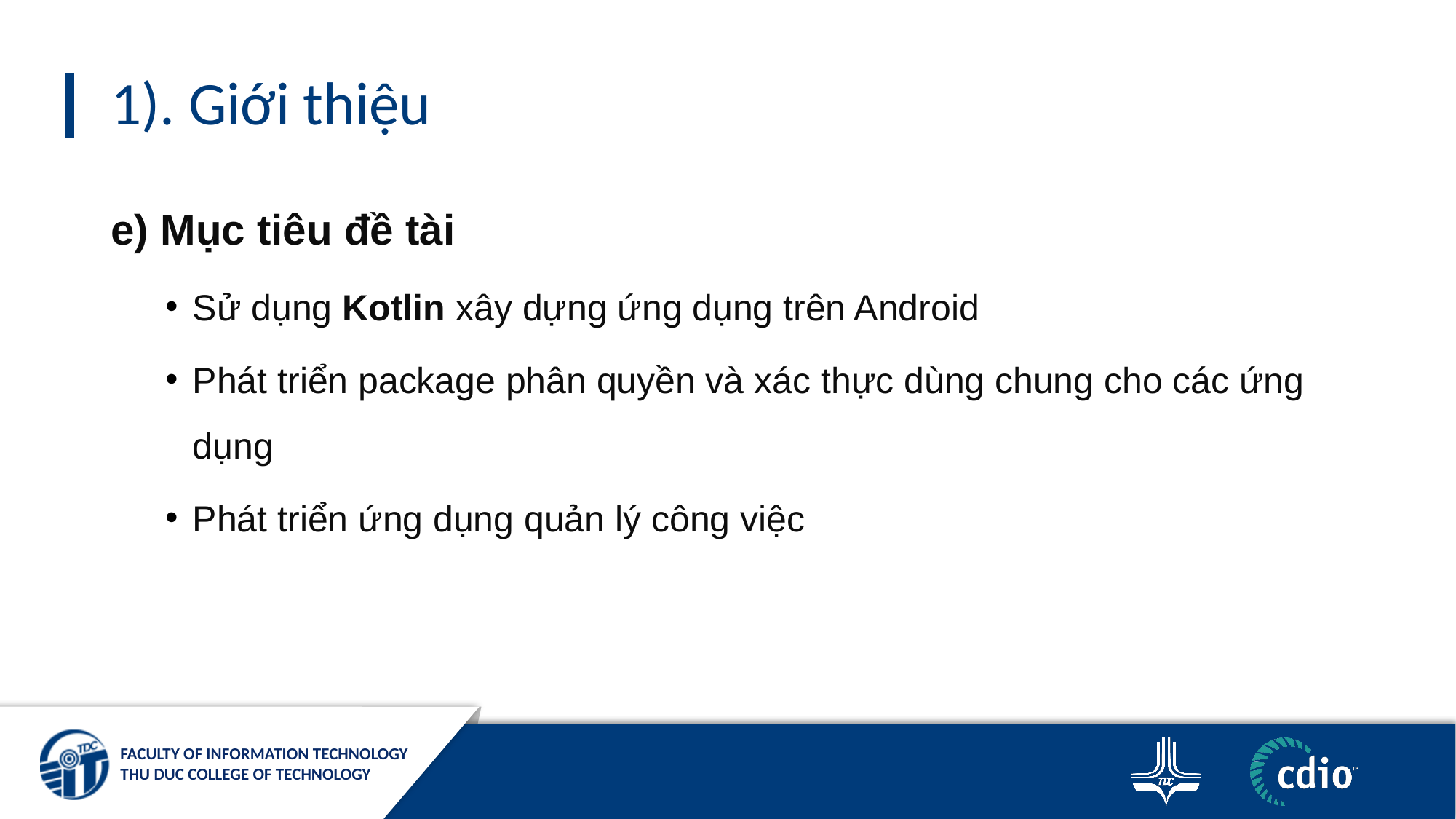

# 1). Giới thiệu
e) Mục tiêu đề tài
Sử dụng Kotlin xây dựng ứng dụng trên Android
Phát triển package phân quyền và xác thực dùng chung cho các ứng dụng
Phát triển ứng dụng quản lý công việc